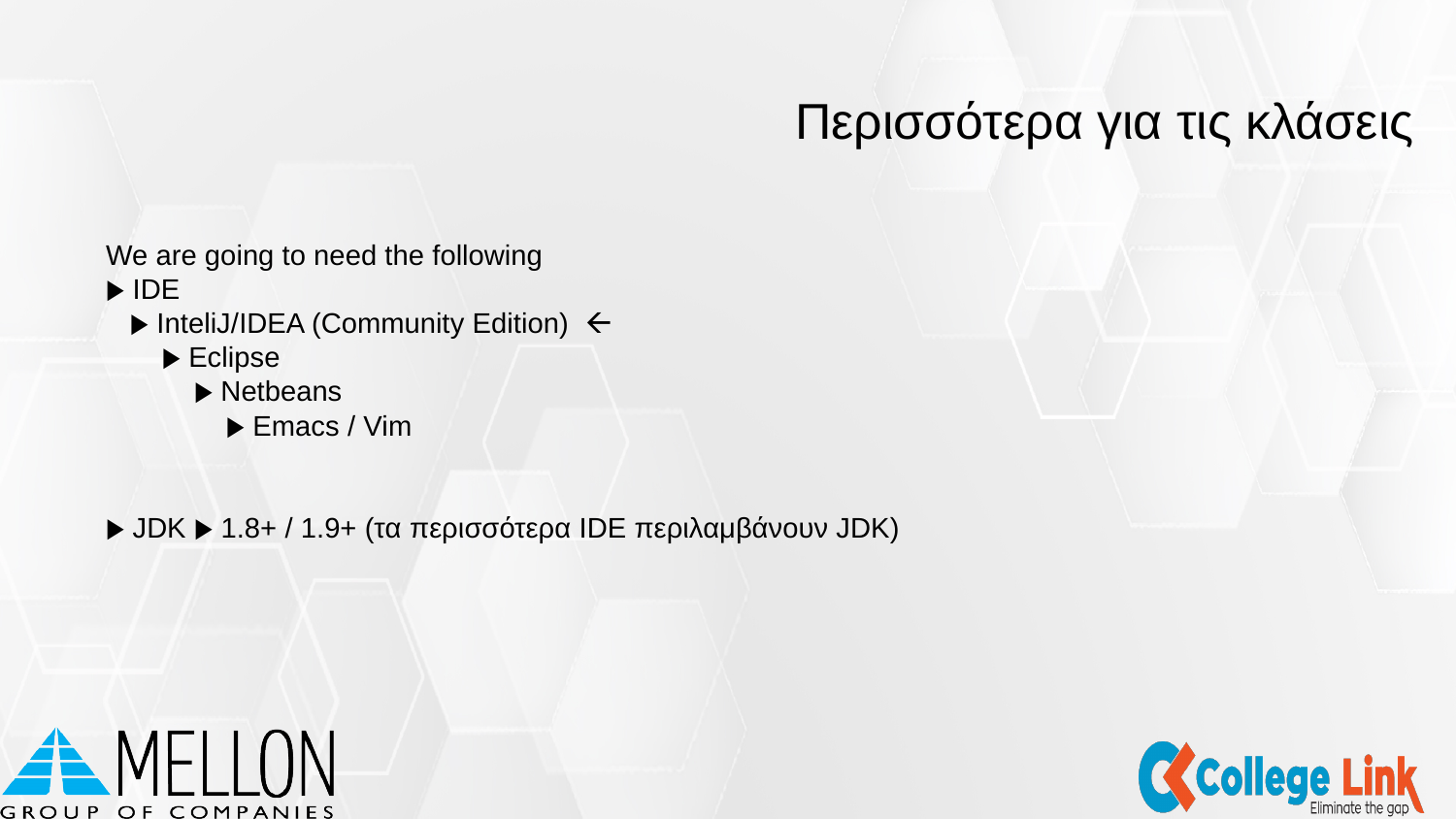

Περισσότερα για τις κλάσεις
We are going to need the following
▶ IDE
   ▶ InteliJ/IDEA (Community Edition)  🡨
       ▶ Eclipse
           ▶ Netbeans
               ▶ Emacs / Vim

▶ JDK ▶ 1.8+ / 1.9+ (τα περισσότερα IDE περιλαμβάνουν JDK)